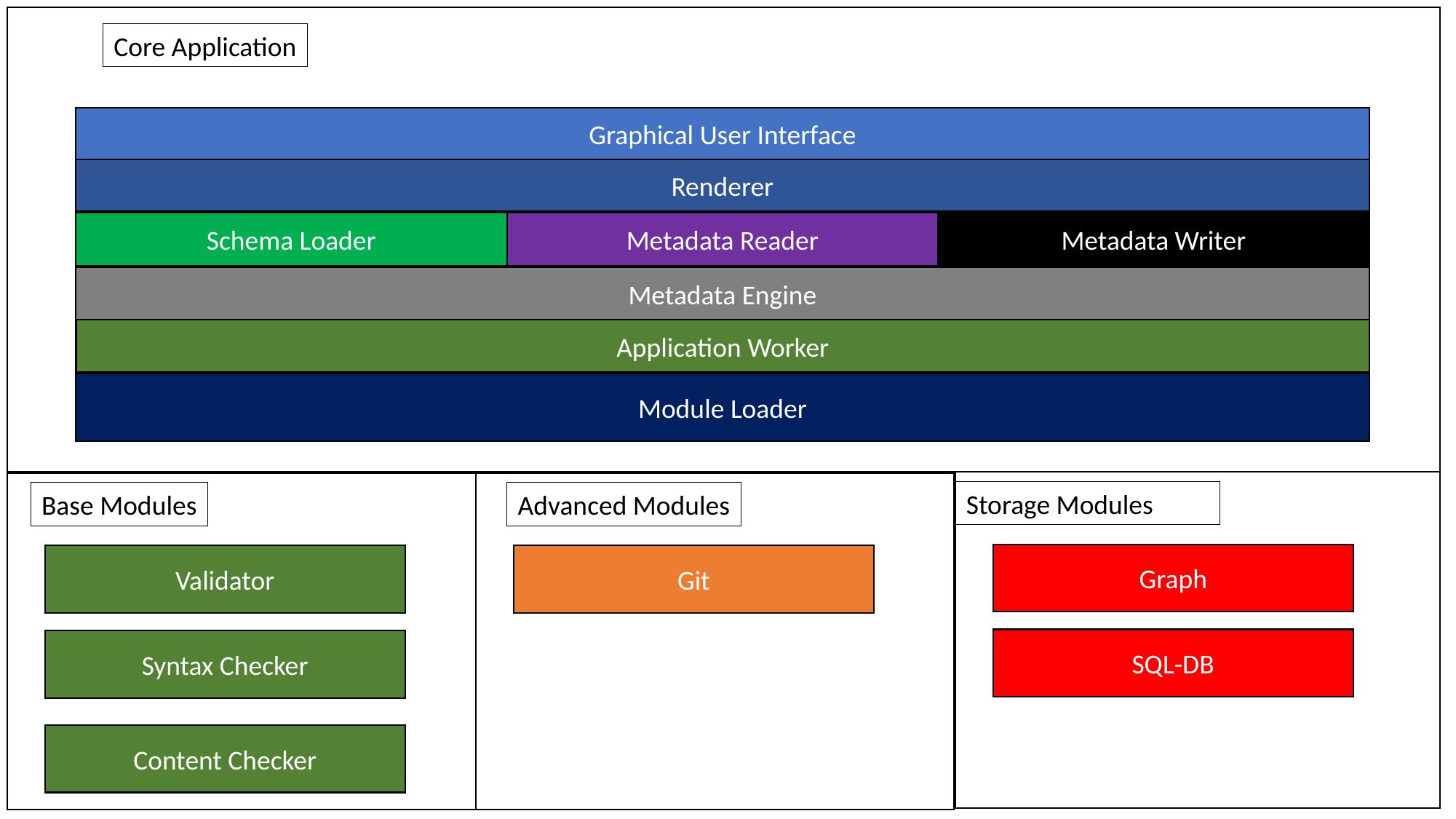

Core Application
Graphical User Interface
Renderer
Schema Loader
Metadata Reader
Metadata Writer
Metadata Engine
Application Worker
Module Loader

Storage Modules
Base Modules
Advanced Modules
Graph
Validator
Git
SQL-DB
Syntax Checker
Content Checker